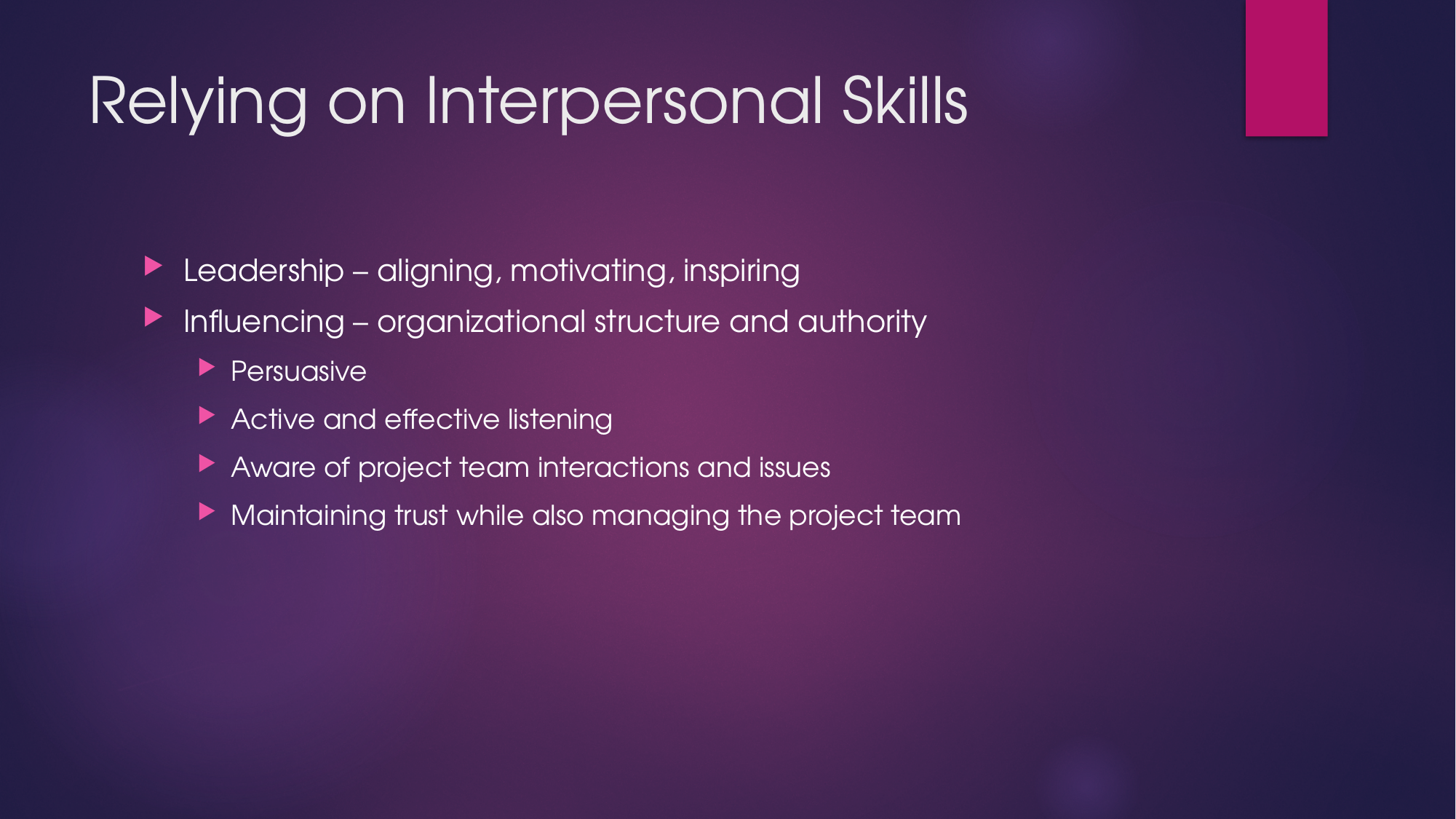

# Relying on Interpersonal Skills
Leadership – aligning, motivating, inspiring
Influencing – organizational structure and authority
Persuasive
Active and effective listening
Aware of project team interactions and issues
Maintaining trust while also managing the project team